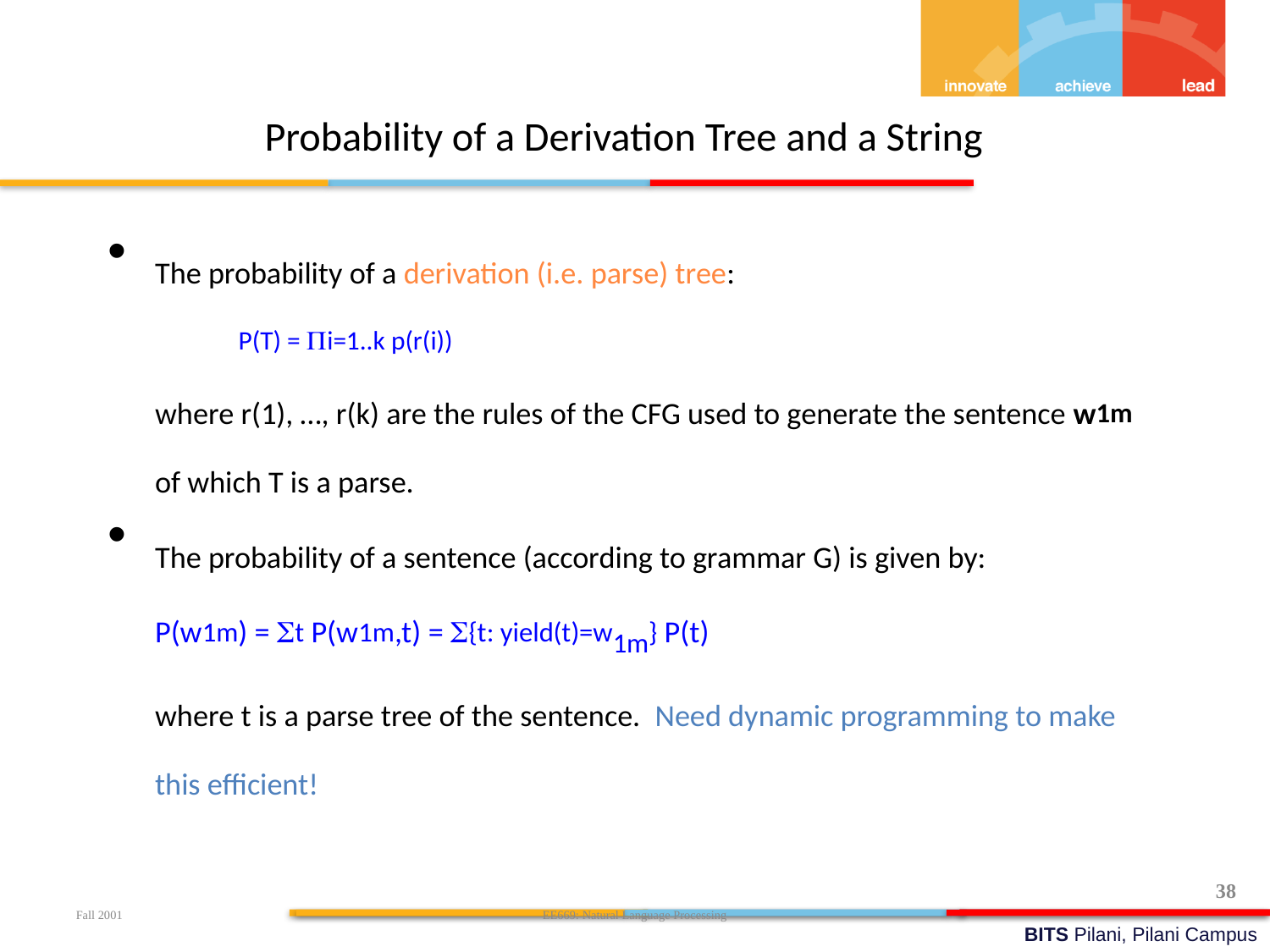

Probability of a Derivation Tree and a String
The probability of a derivation (i.e. parse) tree:
                  P(T) = Πi=1..k p(r(i))
	where r(1), …, r(k) are the rules of the CFG used to generate the sentence w1m of which T is a parse.
The probability of a sentence (according to grammar G) is given by:
	P(w1m) = Σt P(w1m,t) = Σ{t: yield(t)=w1m} P(t)
	where t is a parse tree of the sentence.  Need dynamic programming to make this efficient!

38
Fall 2001
EE669: Natural Language Processing